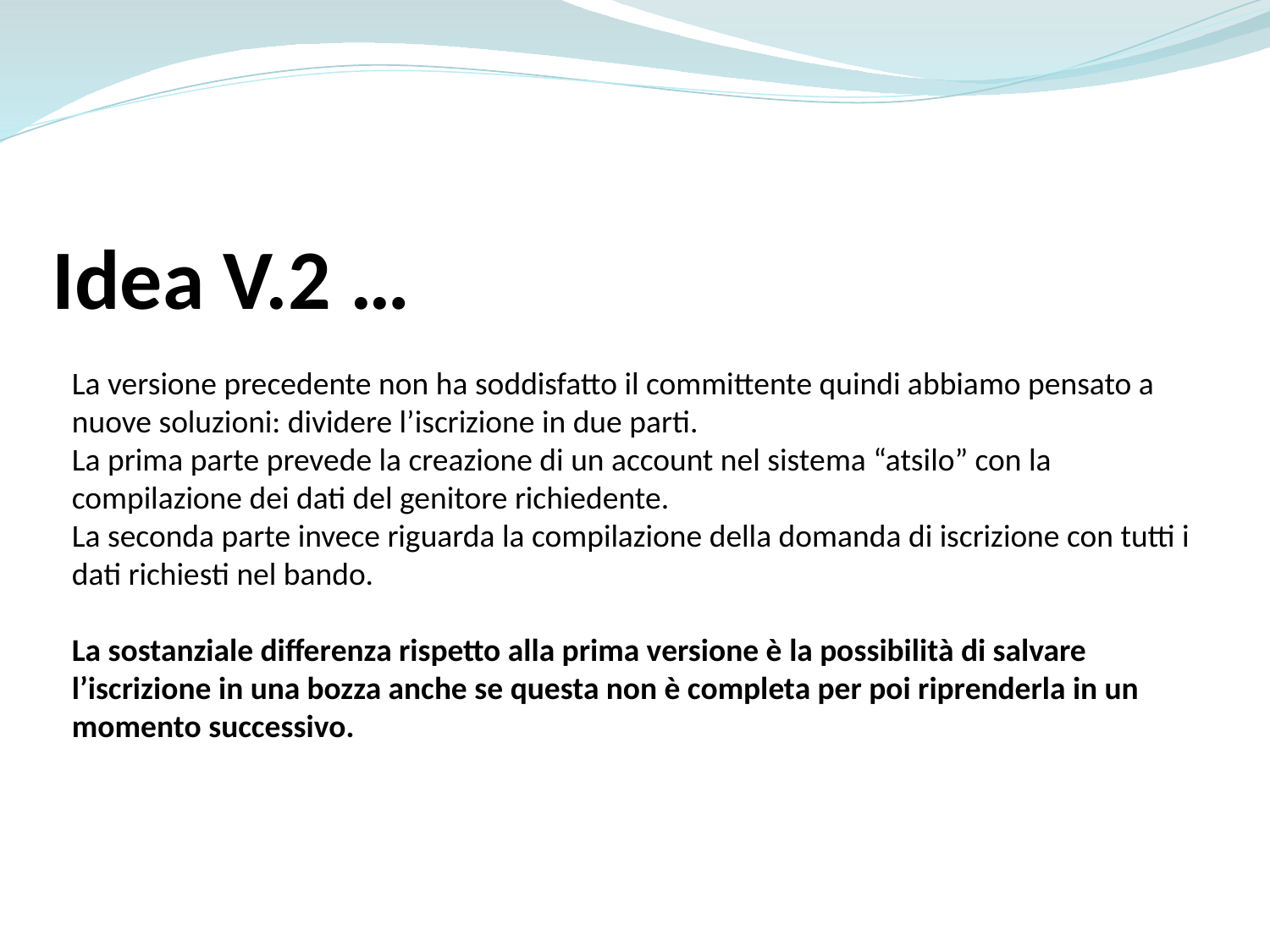

Idea V.2 …
La versione precedente non ha soddisfatto il committente quindi abbiamo pensato a nuove soluzioni: dividere l’iscrizione in due parti.
La prima parte prevede la creazione di un account nel sistema “atsilo” con la compilazione dei dati del genitore richiedente.
La seconda parte invece riguarda la compilazione della domanda di iscrizione con tutti i dati richiesti nel bando.

La sostanziale differenza rispetto alla prima versione è la possibilità di salvare l’iscrizione in una bozza anche se questa non è completa per poi riprenderla in un momento successivo.